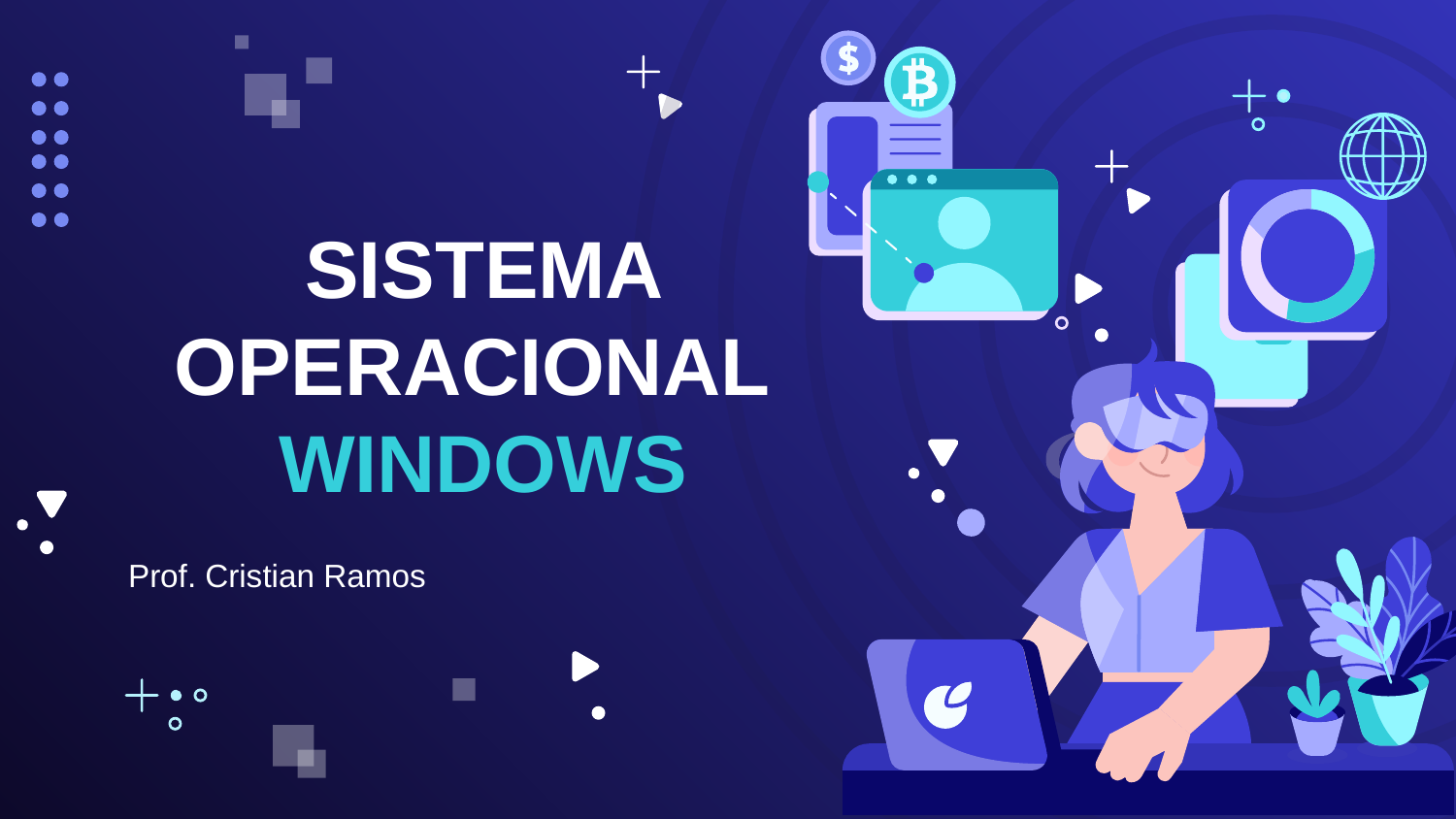

# SISTEMA OPERACIONAL WINDOWS
Prof. Cristian Ramos